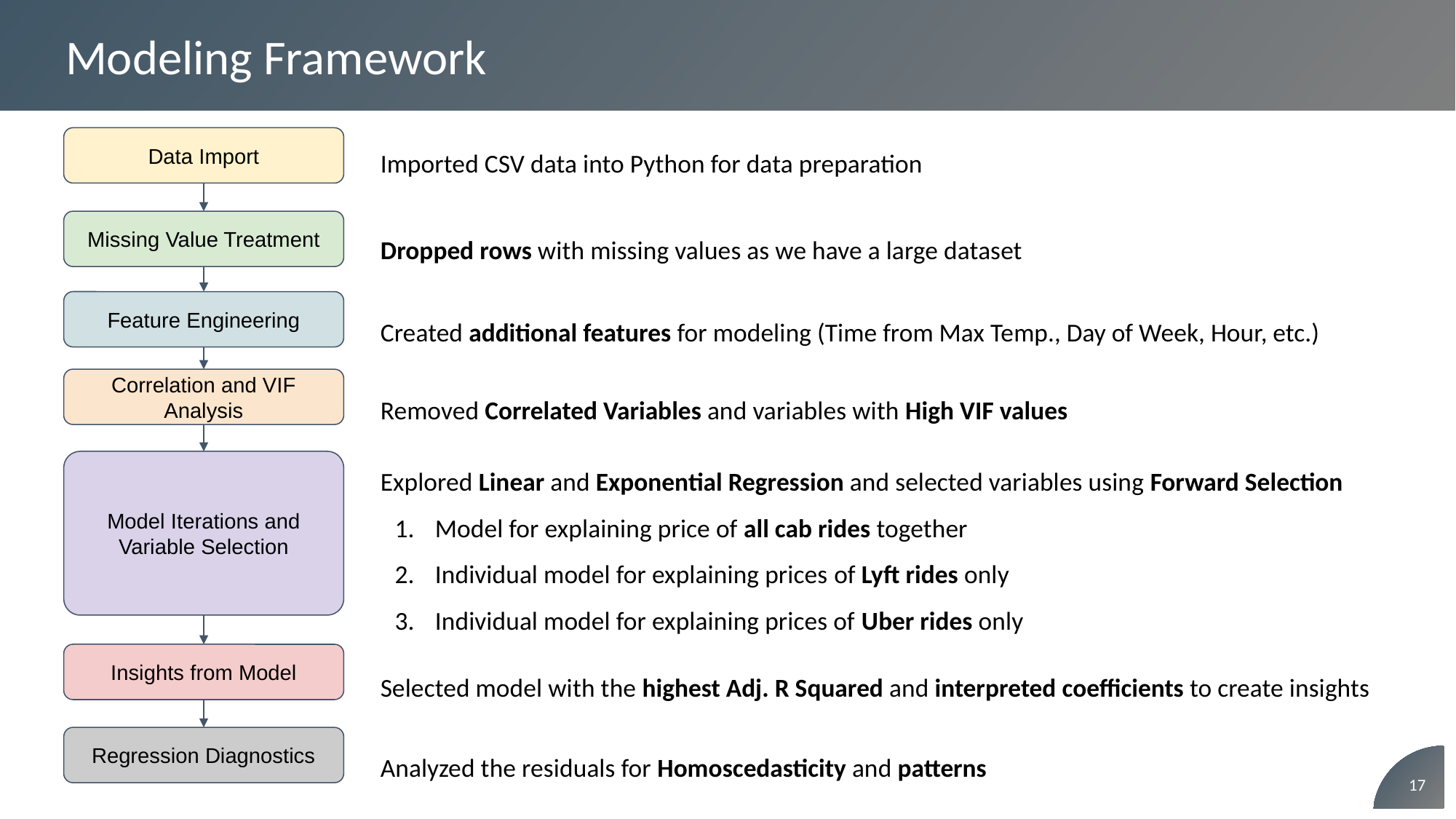

Modeling Framework
Imported CSV data into Python for data preparation
Data Import
Missing Value Treatment
Dropped rows with missing values as we have a large dataset
Feature Engineering
Created additional features for modeling (Time from Max Temp., Day of Week, Hour, etc.)
Correlation and VIF Analysis
Removed Correlated Variables and variables with High VIF values
Explored Linear and Exponential Regression and selected variables using Forward Selection
Model for explaining price of all cab rides together
Individual model for explaining prices of Lyft rides only
Individual model for explaining prices of Uber rides only
Model Iterations and Variable Selection
Insights from Model
Selected model with the highest Adj. R Squared and interpreted coefficients to create insights
Regression Diagnostics
Analyzed the residuals for Homoscedasticity and patterns

17
17